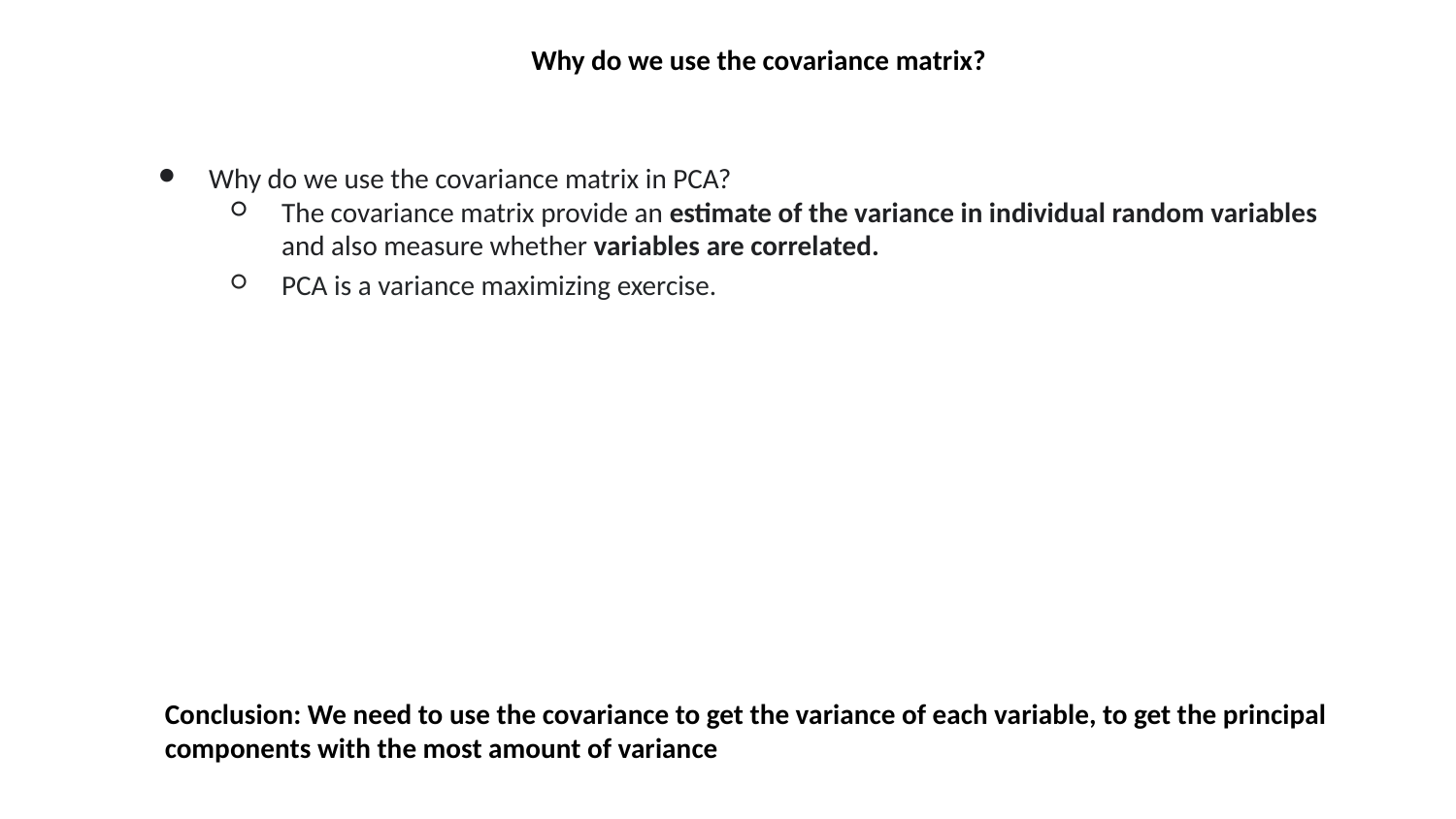

Why do we use the covariance matrix?

Why do we use the covariance matrix in PCA?
The covariance matrix provide an estimate of the variance in individual random variables and also measure whether variables are correlated.
PCA is a variance maximizing exercise.
Conclusion: We need to use the covariance to get the variance of each variable, to get the principal components with the most amount of variance